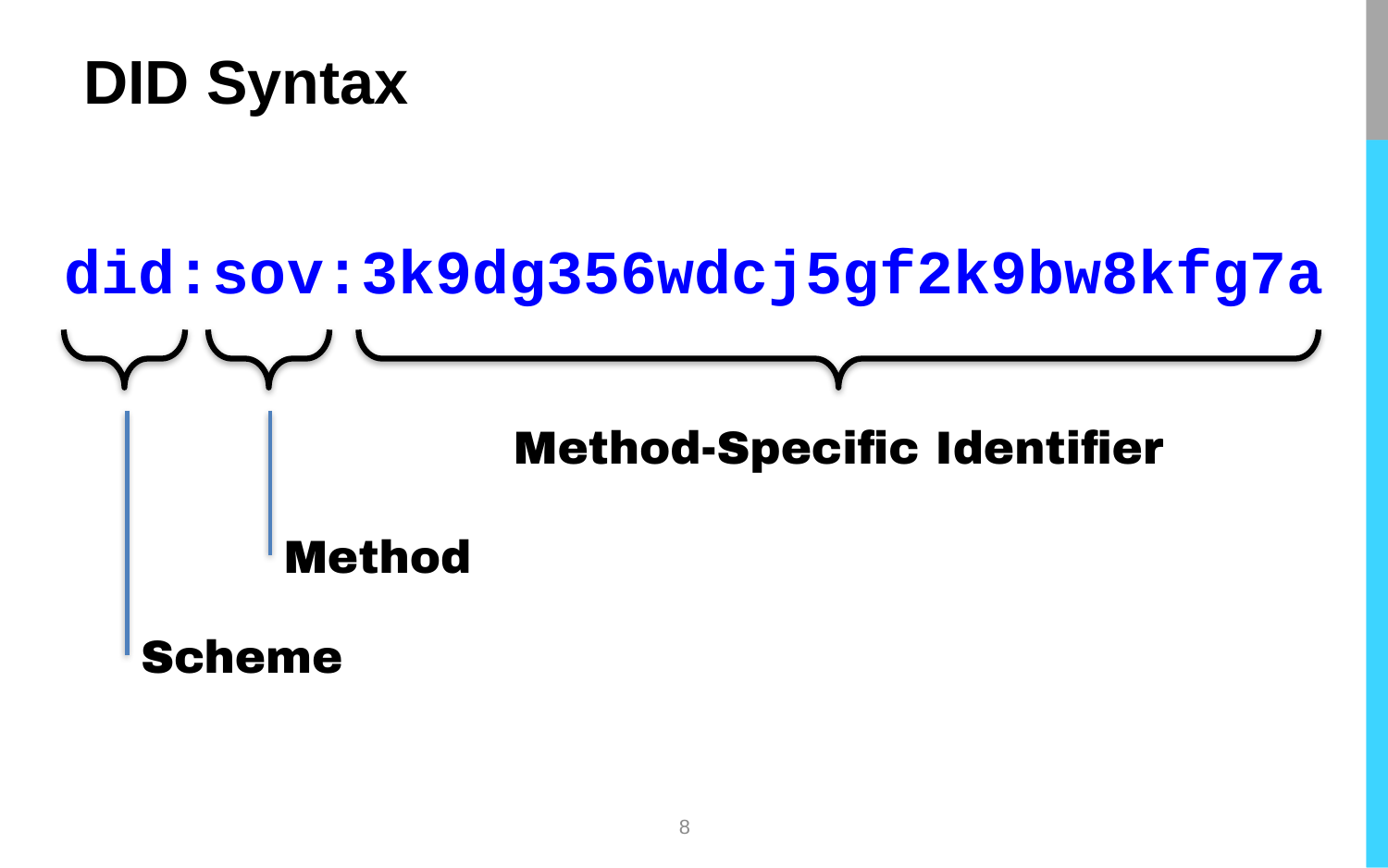

# DID Syntax
did:sov:3k9dg356wdcj5gf2k9bw8kfg7a

Method-Specific Identifier
Method
Scheme
8